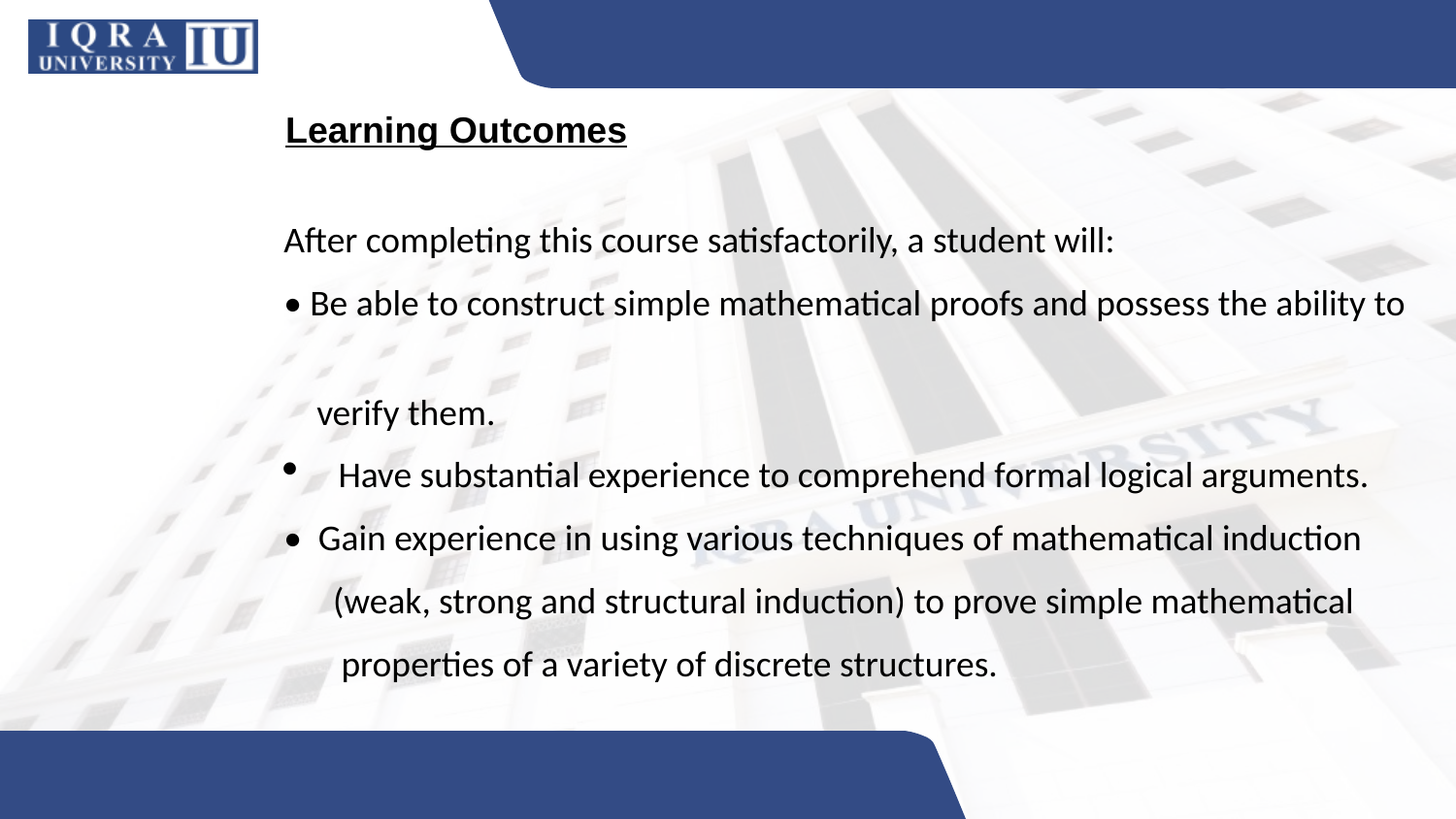

Learning Outcomes
After completing this course satisfactorily, a student will:
• Be able to construct simple mathematical proofs and possess the ability to
    verify them.
Have substantial experience to comprehend formal logical arguments.
•  Gain experience in using various techniques of mathematical induction
      (weak, strong and structural induction) to prove simple mathematical
       properties of a variety of discrete structures.